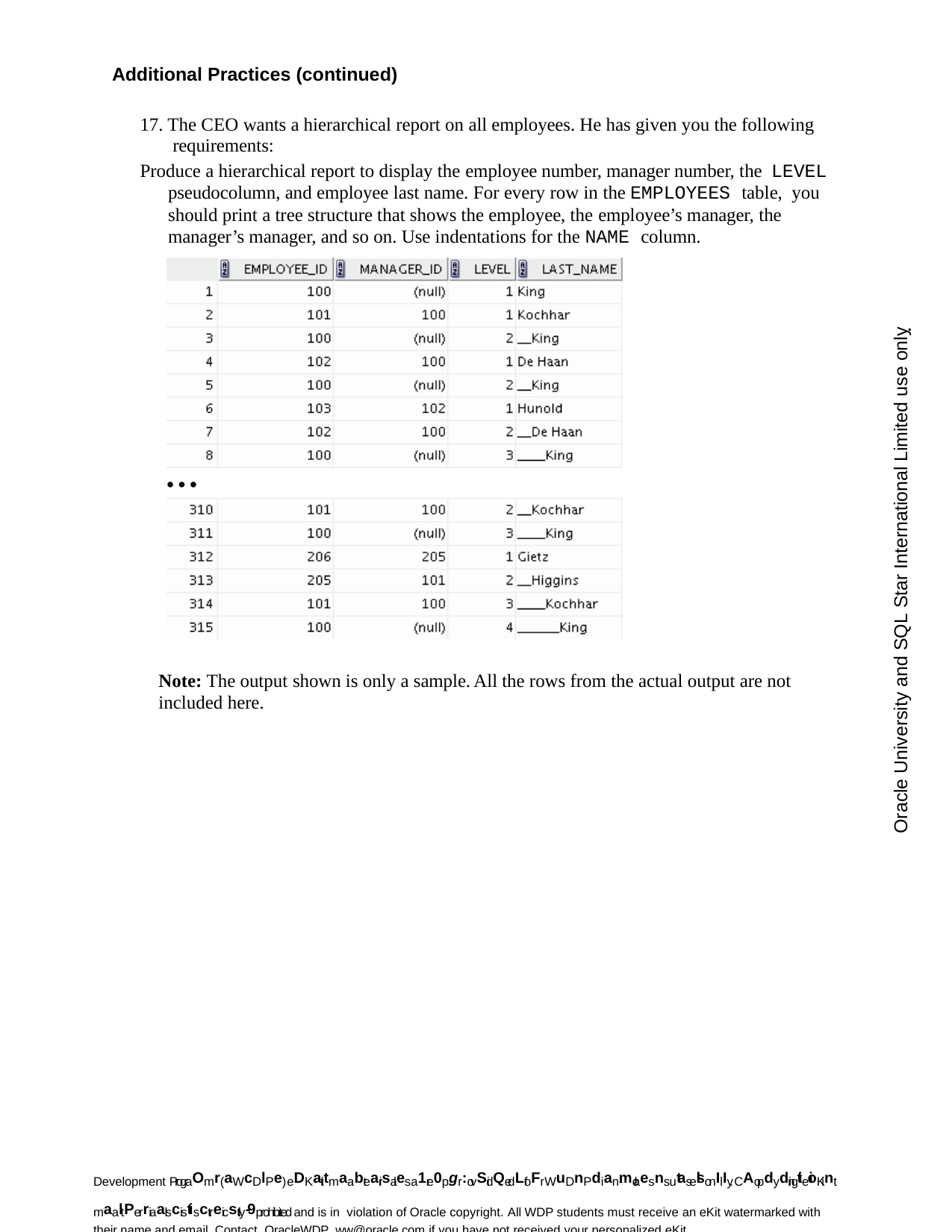

Additional Practices (continued)

17. The CEO wants a hierarchical report on all employees. He has given you the following  requirements:
Produce a hierarchical report to display the employee number, manager number, the  LEVEL pseudocolumn, and employee last name. For every row in the EMPLOYEES table,  you should print a tree structure that shows the employee, the employee’s manager, the  manager’s manager, and so on. Use indentations for the NAME column.

Oracle University and SQL Star International Limited use onlyฺ
…

Note: The output shown is only a sample. All the rows from the actual output are not  included here.
Development PrograOmr(aWcDlPe) eDKait tmaabtearisales a1re0pgr:ovSidQedLfoFr WuDnPdian-mclaesns utaselsonIlIy. CAopdydingiteioKint maal tPerriaalscistisctreicstly-9prohibited and is in  violation of Oracle copyright. All WDP students must receive an eKit watermarked with their name and email. Contact  OracleWDP_ww@oracle.com if you have not received your personalized eKit.